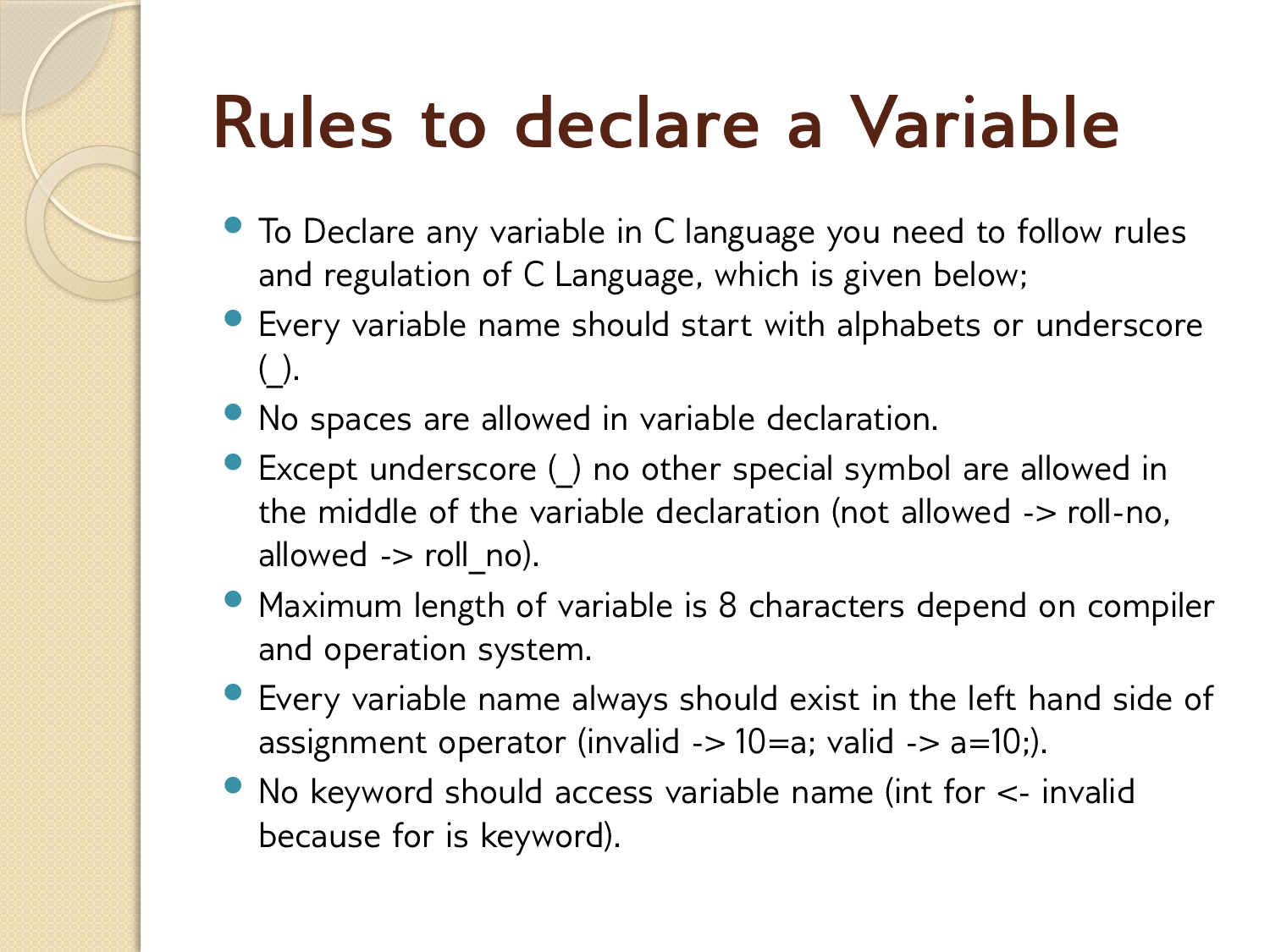

# Rules to declare a Variable
To Declare any variable in C language you need to follow rules and regulation of C Language, which is given below;
Every variable name should start with alphabets or underscore (_).
No spaces are allowed in variable declaration.
Except underscore (_) no other special symbol are allowed in the middle of the variable declaration (not allowed -> roll-no, allowed -> roll_no).
Maximum length of variable is 8 characters depend on compiler and operation system.
Every variable name always should exist in the left hand side of assignment operator (invalid -> 10=a; valid -> a=10;).
No keyword should access variable name (int for <- invalid because for is keyword).